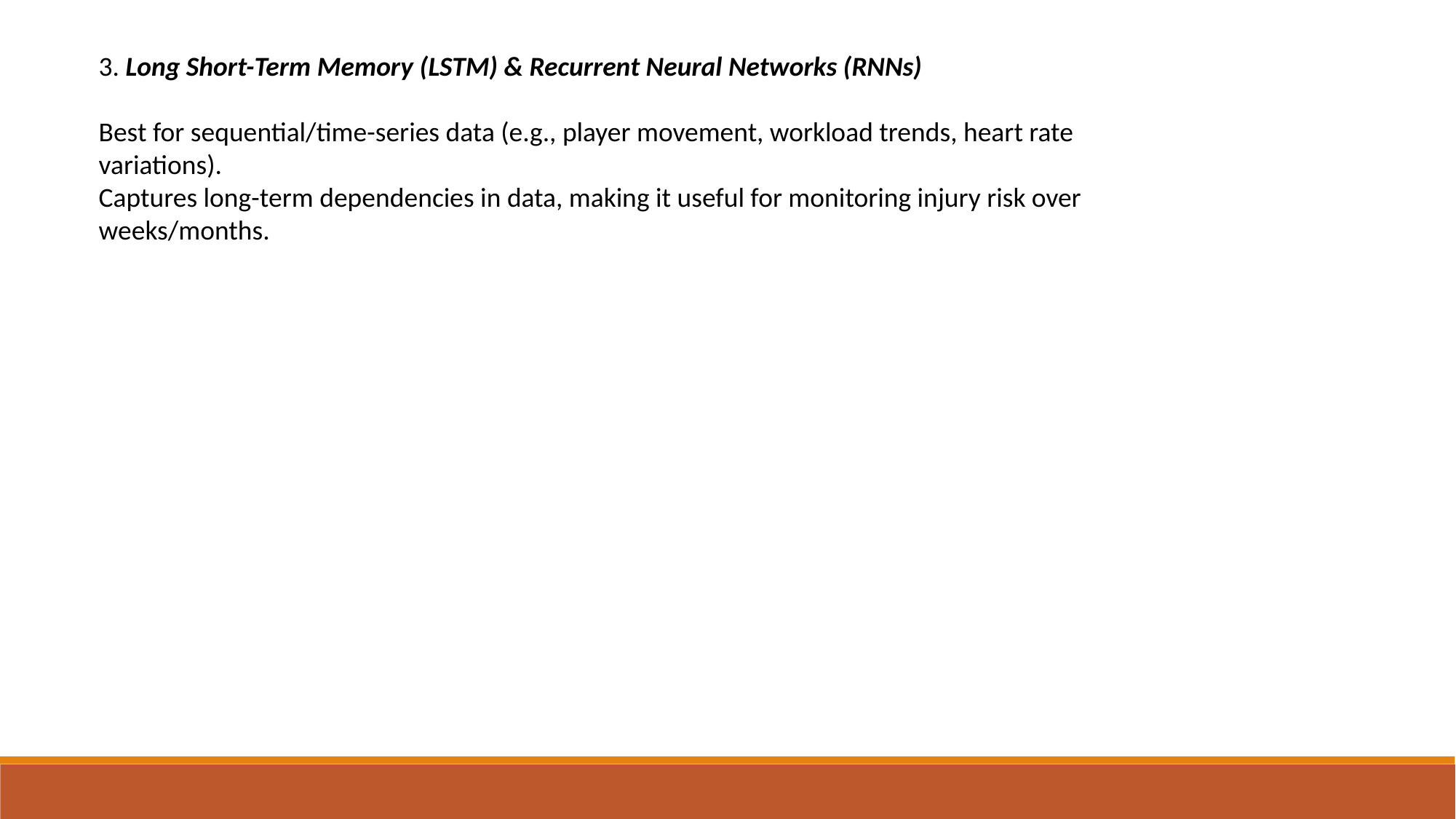

3. Long Short-Term Memory (LSTM) & Recurrent Neural Networks (RNNs)

Best for sequential/time-series data (e.g., player movement, workload trends, heart rate variations).
Captures long-term dependencies in data, making it useful for monitoring injury risk over weeks/months.